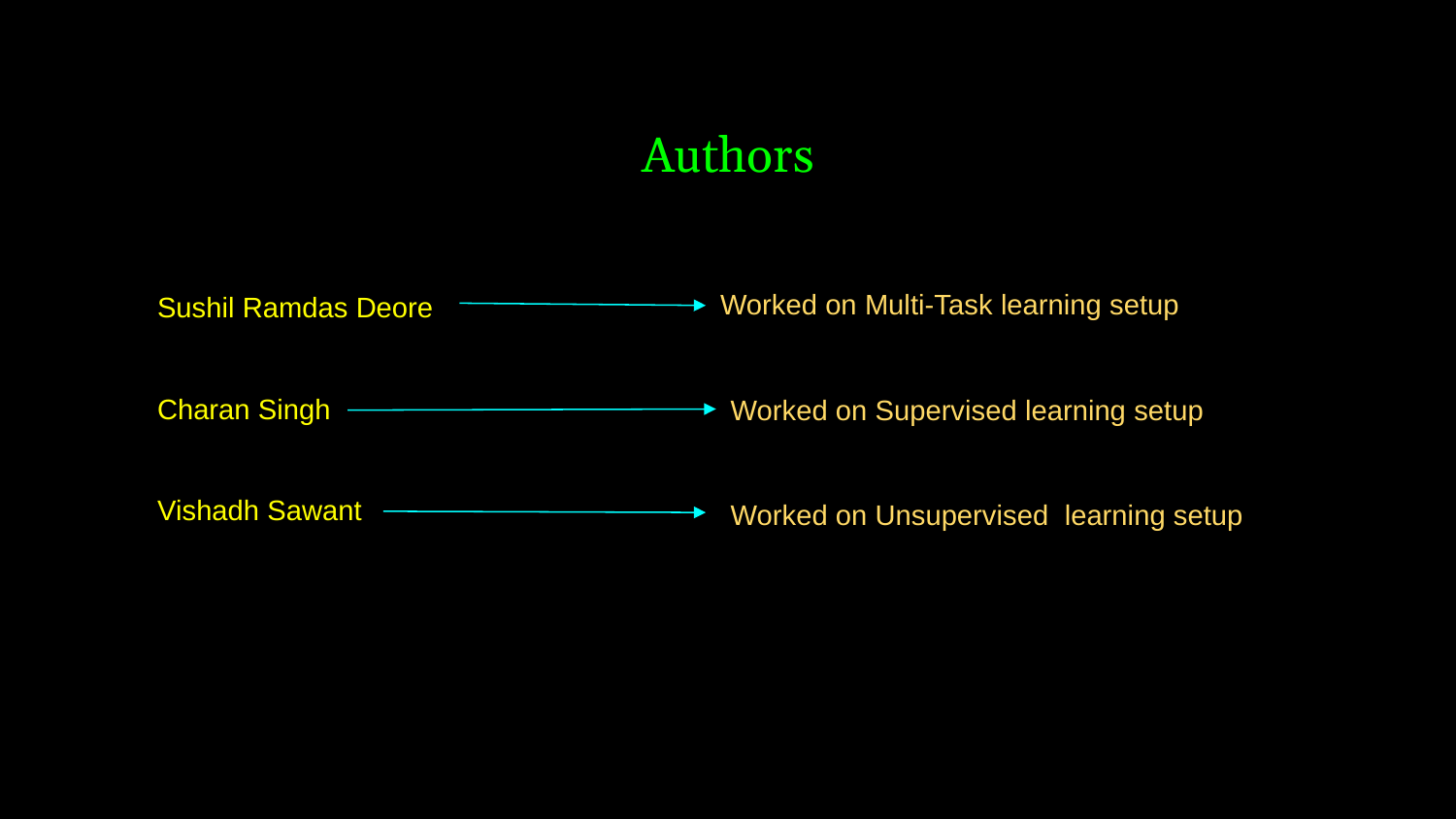

Authors
Worked on Multi-Task learning setup
Sushil Ramdas Deore

Charan Singh

Vishadh Sawant
Worked on Supervised learning setup
Worked on Unsupervised  learning setup